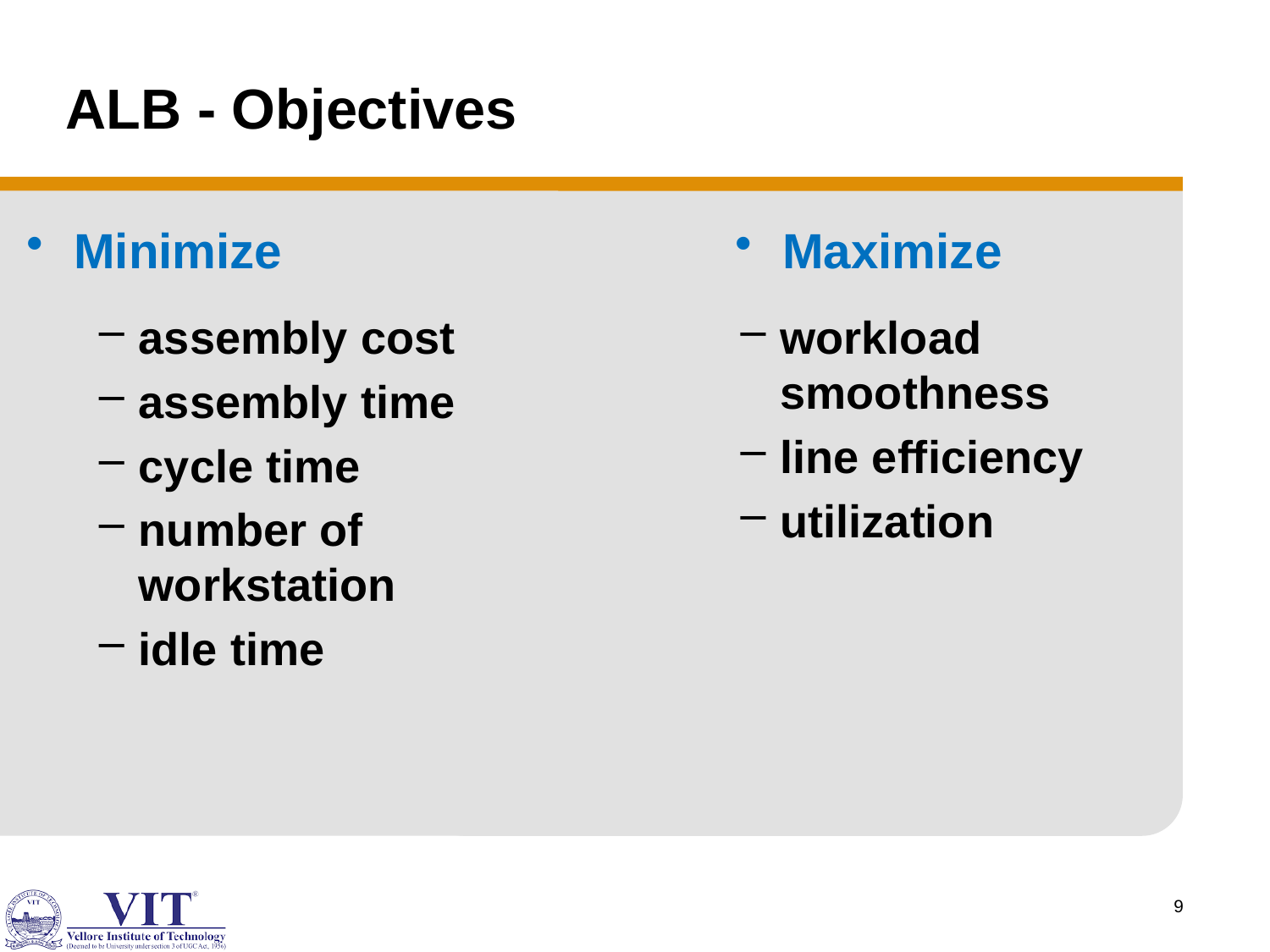

# ALB - Objectives
Minimize
Maximize
assembly cost
assembly time
cycle time
number of workstation
idle time

workload smoothness
line efficiency
utilization